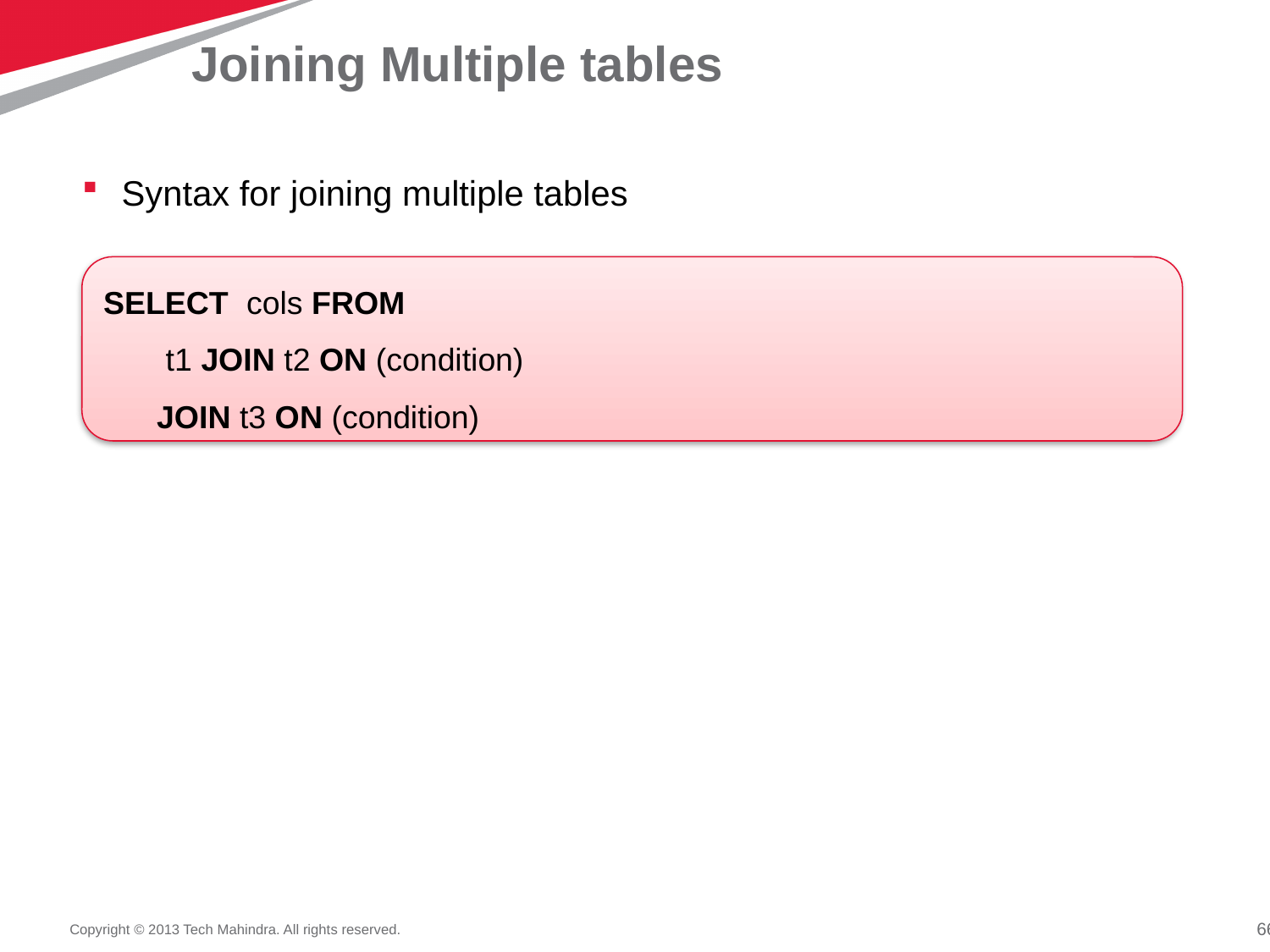

# Joining Multiple tables
Syntax for joining multiple tables
SELECT  cols FROM
       t1 JOIN t2 ON (condition)
      JOIN t3 ON (condition)